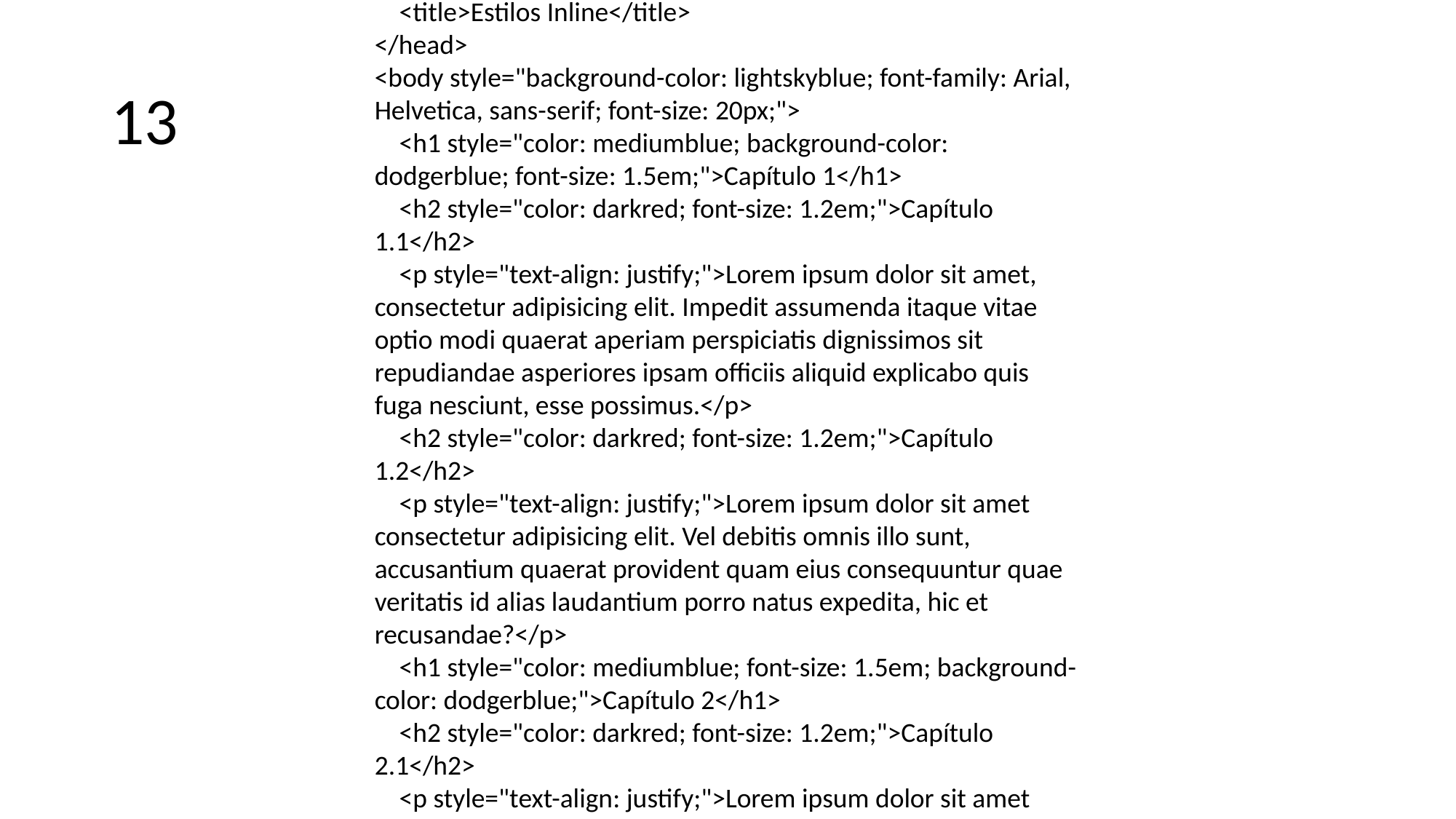

<!DOCTYPE html>
<html lang="pt-br">
<head>
    <meta charset="UTF-8">
    <meta name="viewport" content="width=device-width, initial-scale=1.0">
    <title>Estilos Inline</title>
</head>
<body style="background-color: lightskyblue; font-family: Arial, Helvetica, sans-serif; font-size: 20px;">
    <h1 style="color: mediumblue; background-color: dodgerblue; font-size: 1.5em;">Capítulo 1</h1>
    <h2 style="color: darkred; font-size: 1.2em;">Capítulo 1.1</h2>
    <p style="text-align: justify;">Lorem ipsum dolor sit amet, consectetur adipisicing elit. Impedit assumenda itaque vitae optio modi quaerat aperiam perspiciatis dignissimos sit repudiandae asperiores ipsam officiis aliquid explicabo quis fuga nesciunt, esse possimus.</p>
    <h2 style="color: darkred; font-size: 1.2em;">Capítulo 1.2</h2>
    <p style="text-align: justify;">Lorem ipsum dolor sit amet consectetur adipisicing elit. Vel debitis omnis illo sunt, accusantium quaerat provident quam eius consequuntur quae veritatis id alias laudantium porro natus expedita, hic et recusandae?</p>
    <h1 style="color: mediumblue; font-size: 1.5em; background-color: dodgerblue;">Capítulo 2</h1>
    <h2 style="color: darkred; font-size: 1.2em;">Capítulo 2.1</h2>
    <p style="text-align: justify;">Lorem ipsum dolor sit amet consectetur adipisicing elit. Ducimus blanditiis earum molestiae quasi, repellendus quis assumenda nesciunt quo, ullam animi aspernatur deserunt aliquam deleniti totam aut culpa dolorem reprehenderit facere?</p>
</body>
</html>
# 13